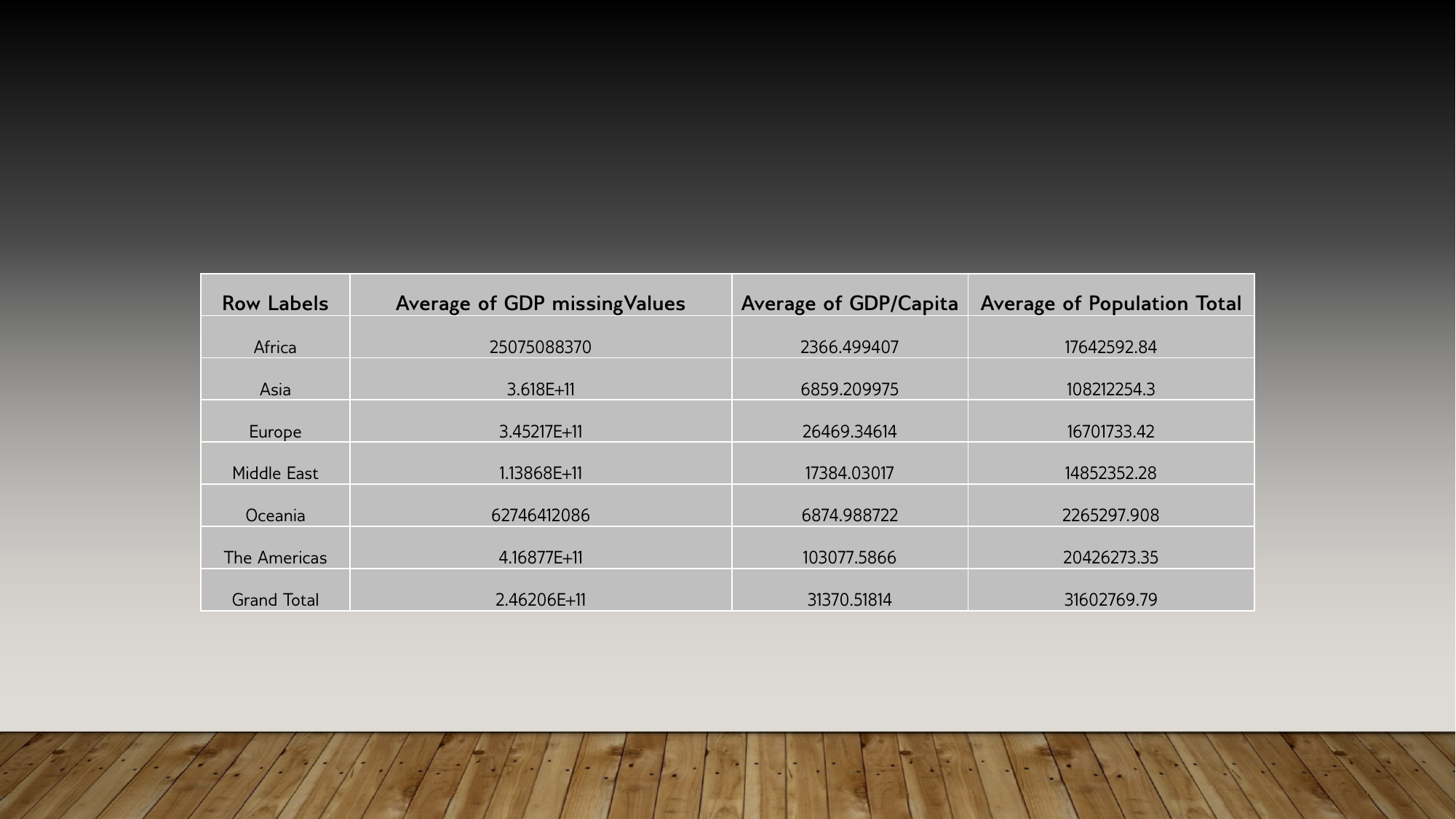

| Row Labels | Average of GDP missingValues | Average of GDP/Capita | Average of Population Total |
| --- | --- | --- | --- |
| Africa | 25075088370 | 2366.499407 | 17642592.84 |
| Asia | 3.618E+11 | 6859.209975 | 108212254.3 |
| Europe | 3.45217E+11 | 26469.34614 | 16701733.42 |
| Middle East | 1.13868E+11 | 17384.03017 | 14852352.28 |
| Oceania | 62746412086 | 6874.988722 | 2265297.908 |
| The Americas | 4.16877E+11 | 103077.5866 | 20426273.35 |
| Grand Total | 2.46206E+11 | 31370.51814 | 31602769.79 |